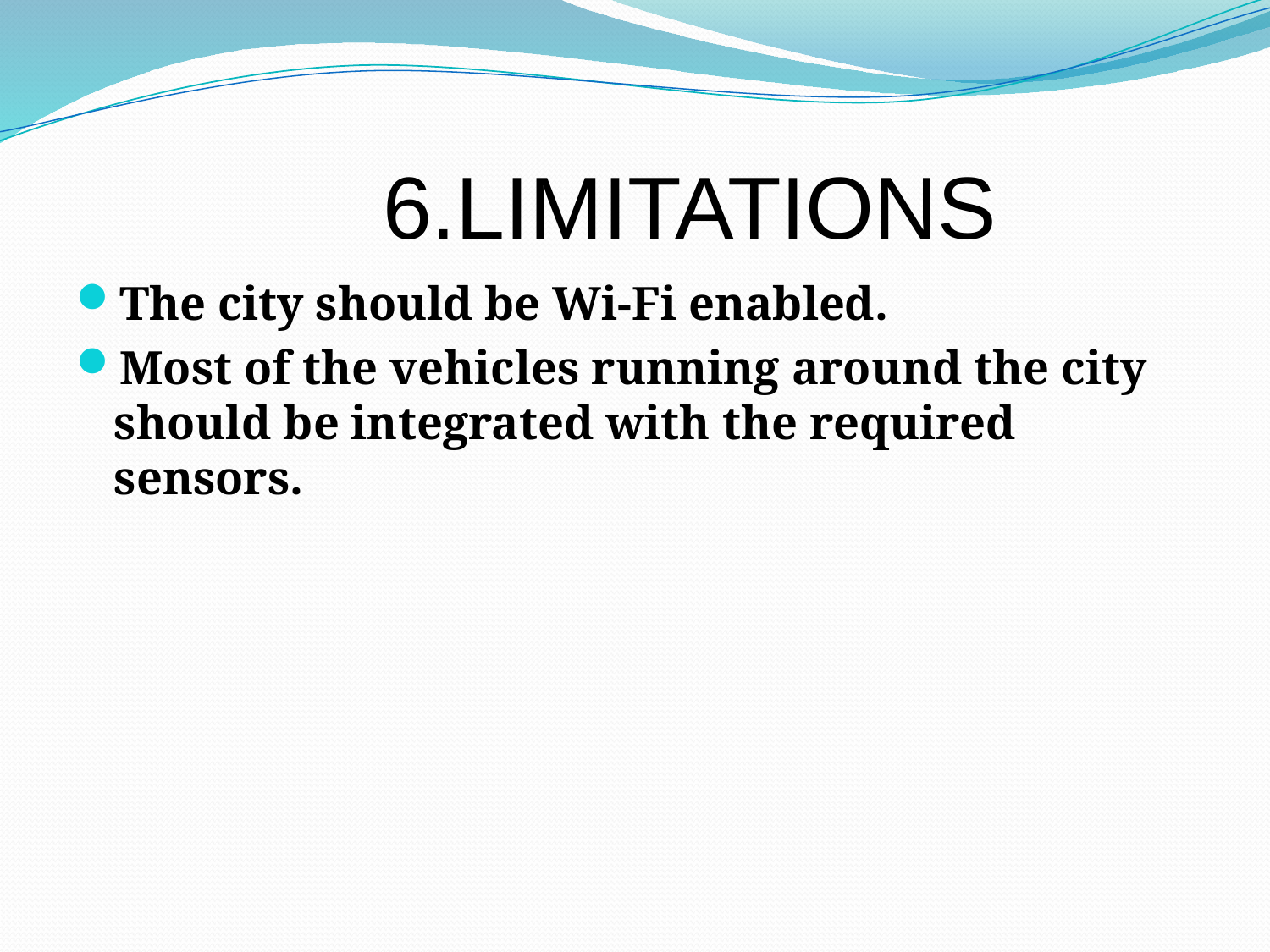

# 6.LIMITATIONS
The city should be Wi-Fi enabled.
Most of the vehicles running around the city  should be integrated with the required sensors.